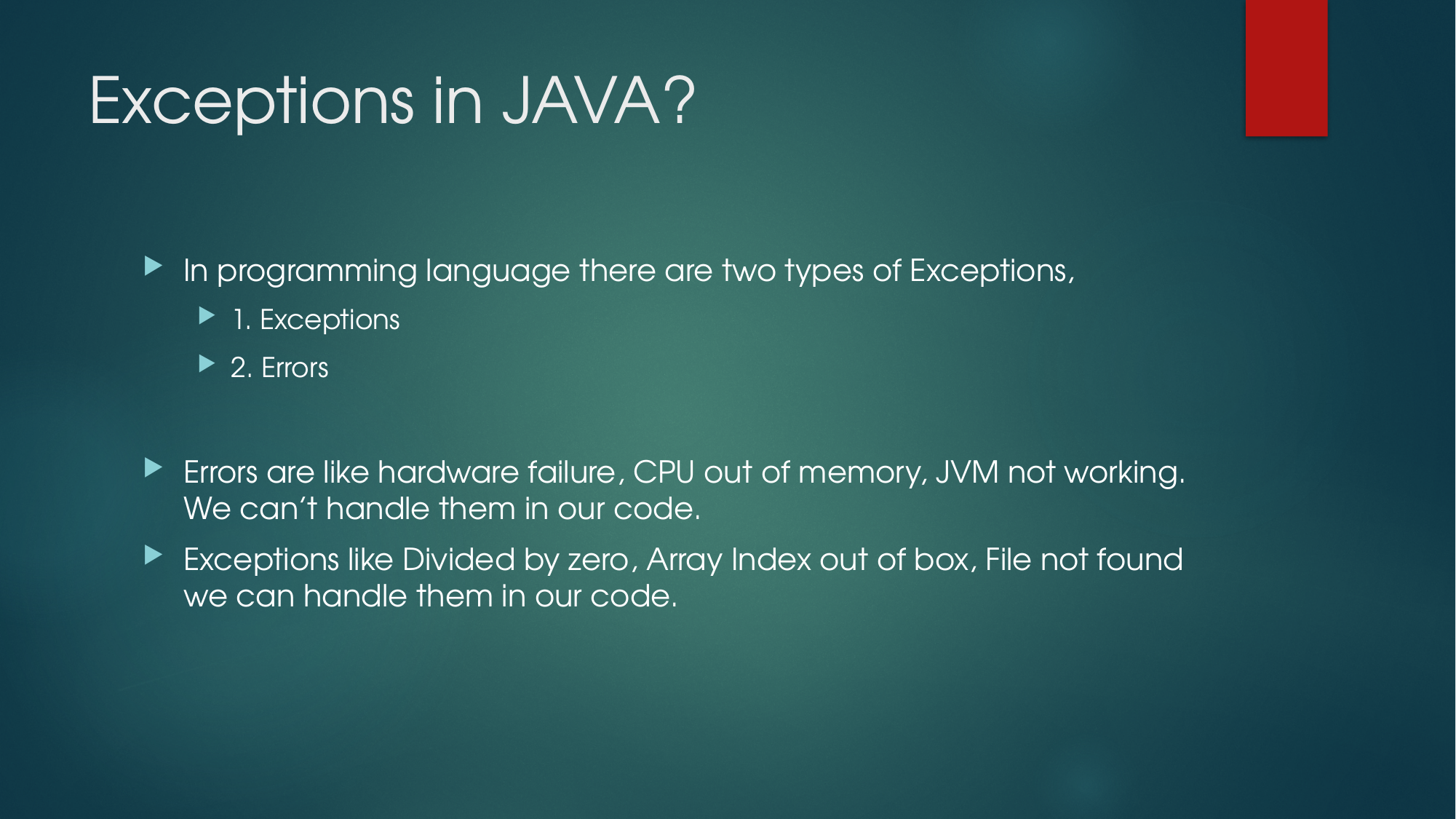

# Exceptions in JAVA?
In programming language there are two types of Exceptions,
1. Exceptions
2. Errors

Errors are like hardware failure, CPU out of memory, JVM not working. We can’t handle them in our code.
Exceptions like Divided by zero, Array Index out of box, File not found we can handle them in our code.